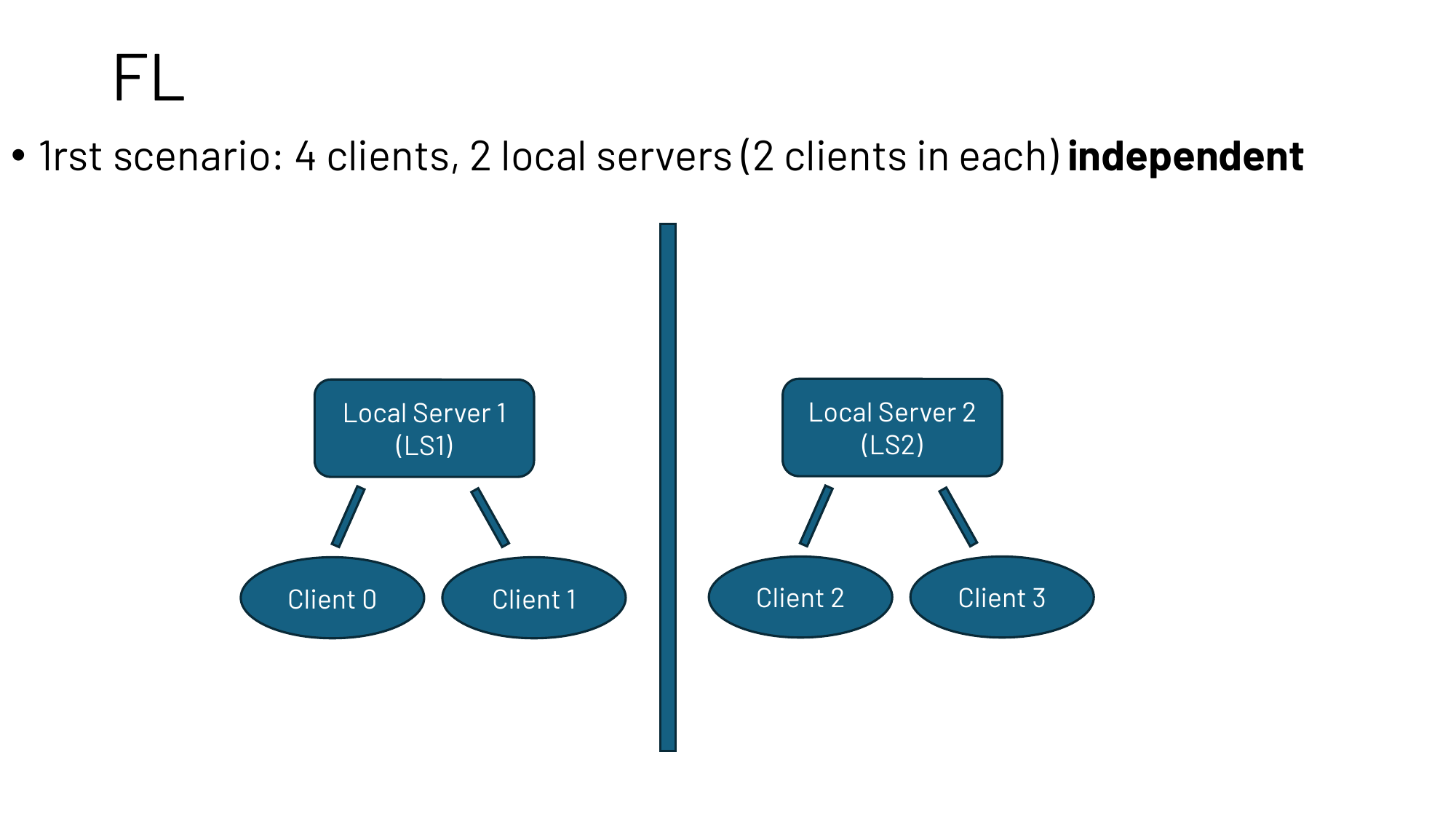

# FL
1rst scenario: 4 clients, 2 local servers (2 clients in each) independent

Local Server 2 (LS2)
Local Server 1 (LS1)

Client 2
Client 3
Client 0
Client 1